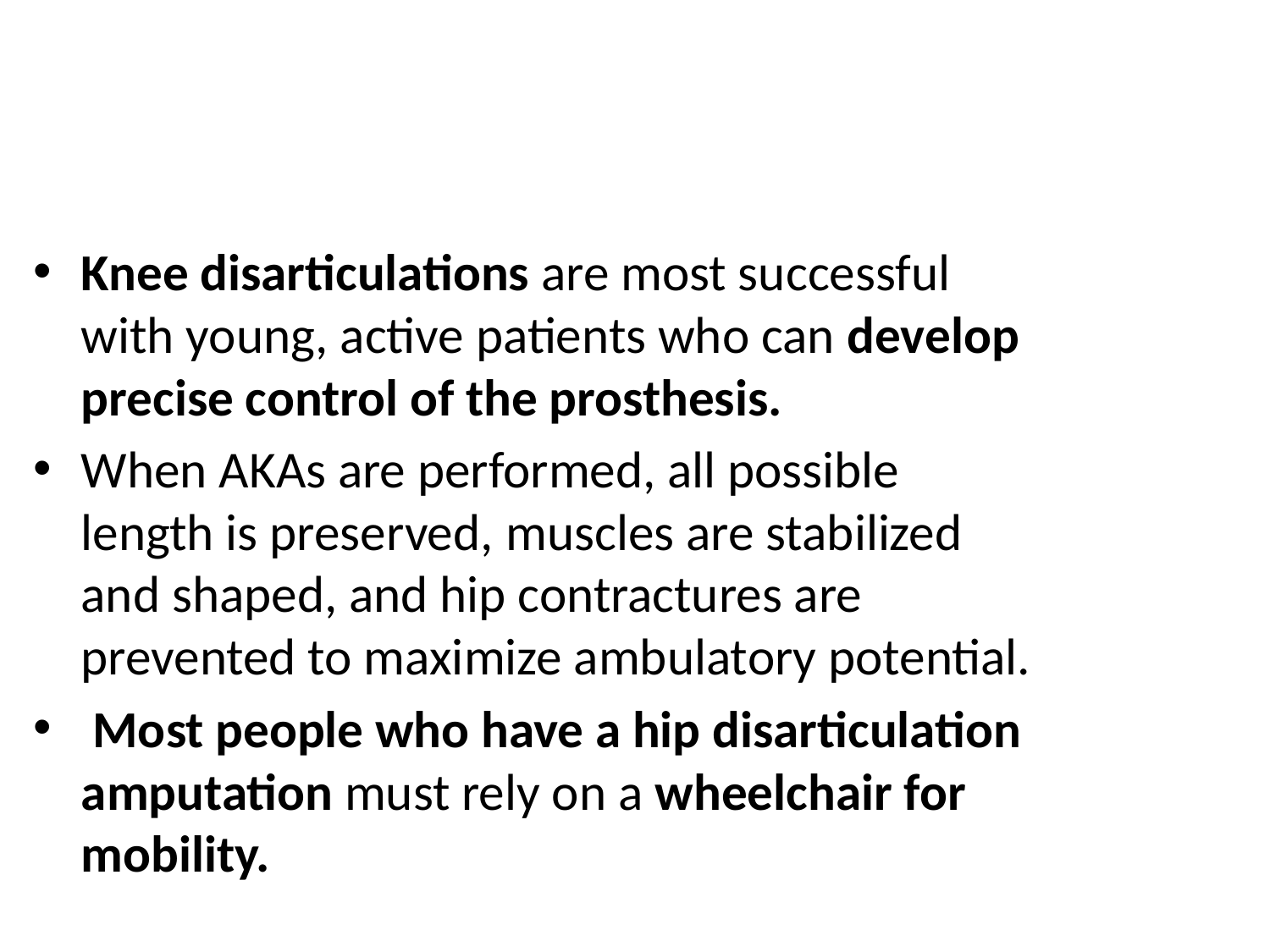

#
Knee disarticulations are most successful with young, active patients who can develop precise control of the prosthesis.
When AKAs are performed, all possible length is preserved, muscles are stabilized and shaped, and hip contractures are prevented to maximize ambulatory potential.
 Most people who have a hip disarticulation amputation must rely on a wheelchair for mobility.